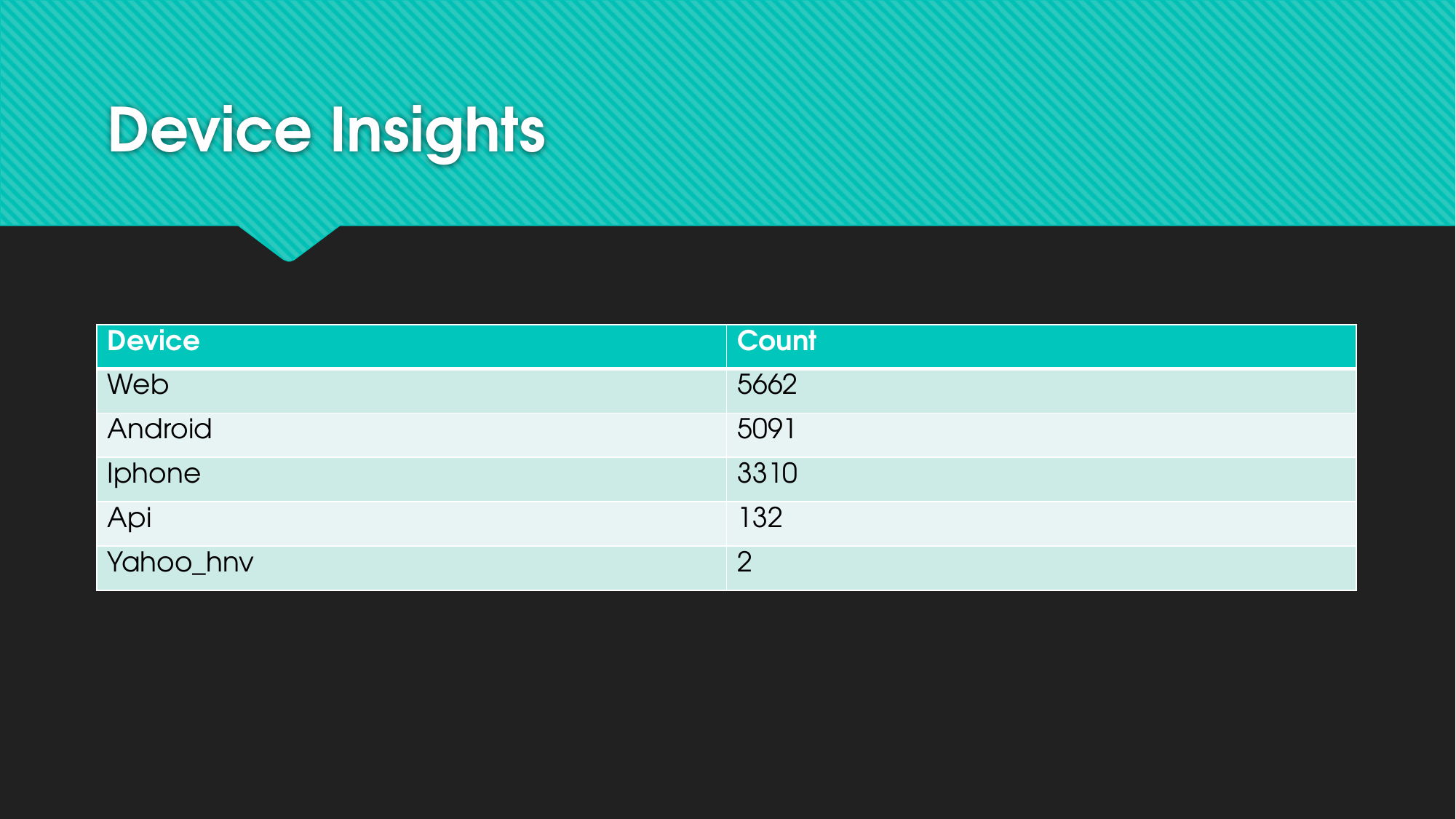

# Device Insights
| Device | Count |
| --- | --- |
| Web | 5662 |
| Android | 5091 |
| Iphone | 3310 |
| Api | 132 |
| Yahoo\_hnv | 2 |